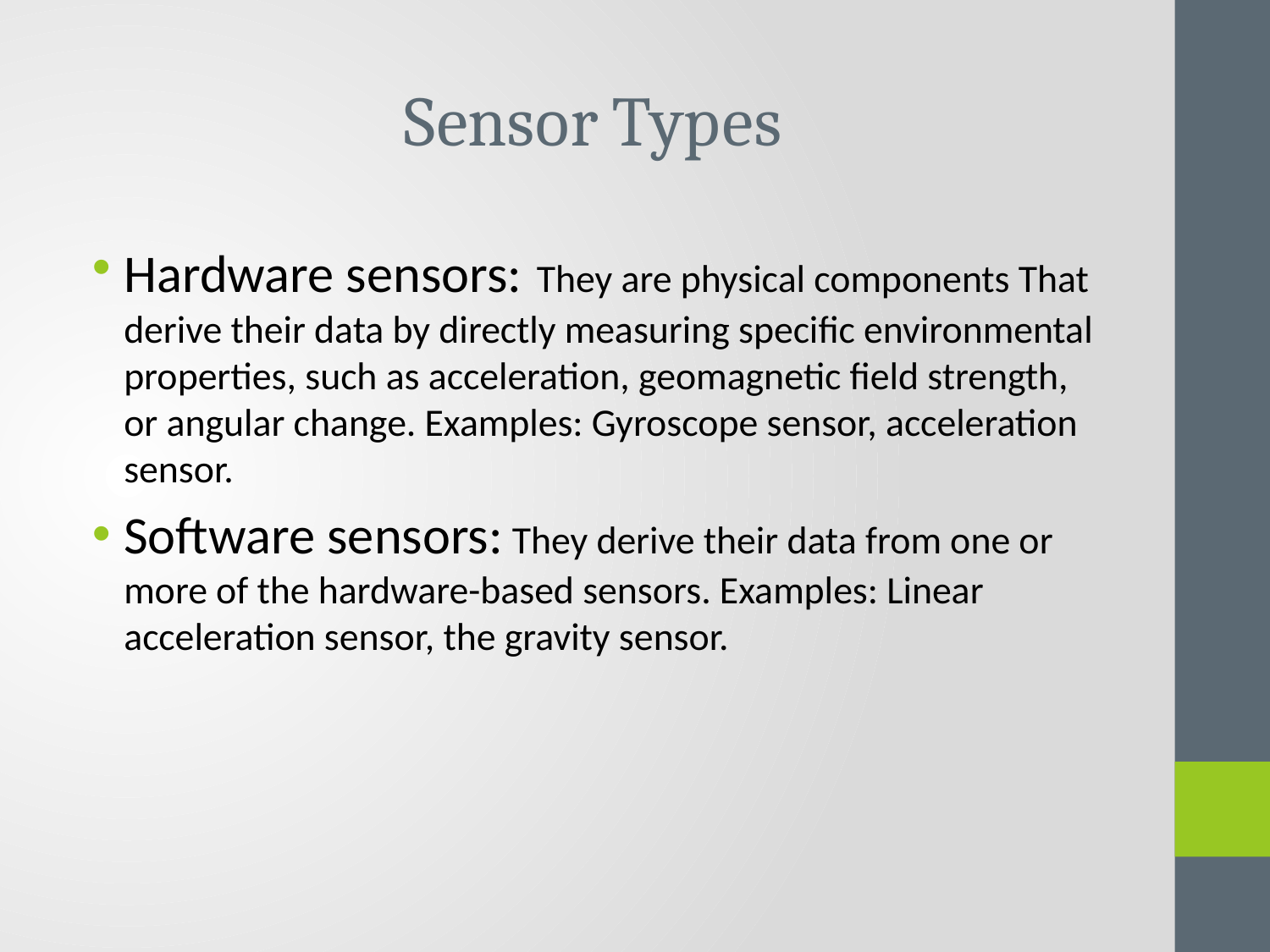

# Sensor Types
Hardware sensors: They are physical components That derive their data by directly measuring specific environmental properties, such as acceleration, geomagnetic field strength, or angular change. Examples: Gyroscope sensor, acceleration sensor.
Software sensors: They derive their data from one or more of the hardware-based sensors. Examples: Linear acceleration sensor, the gravity sensor.